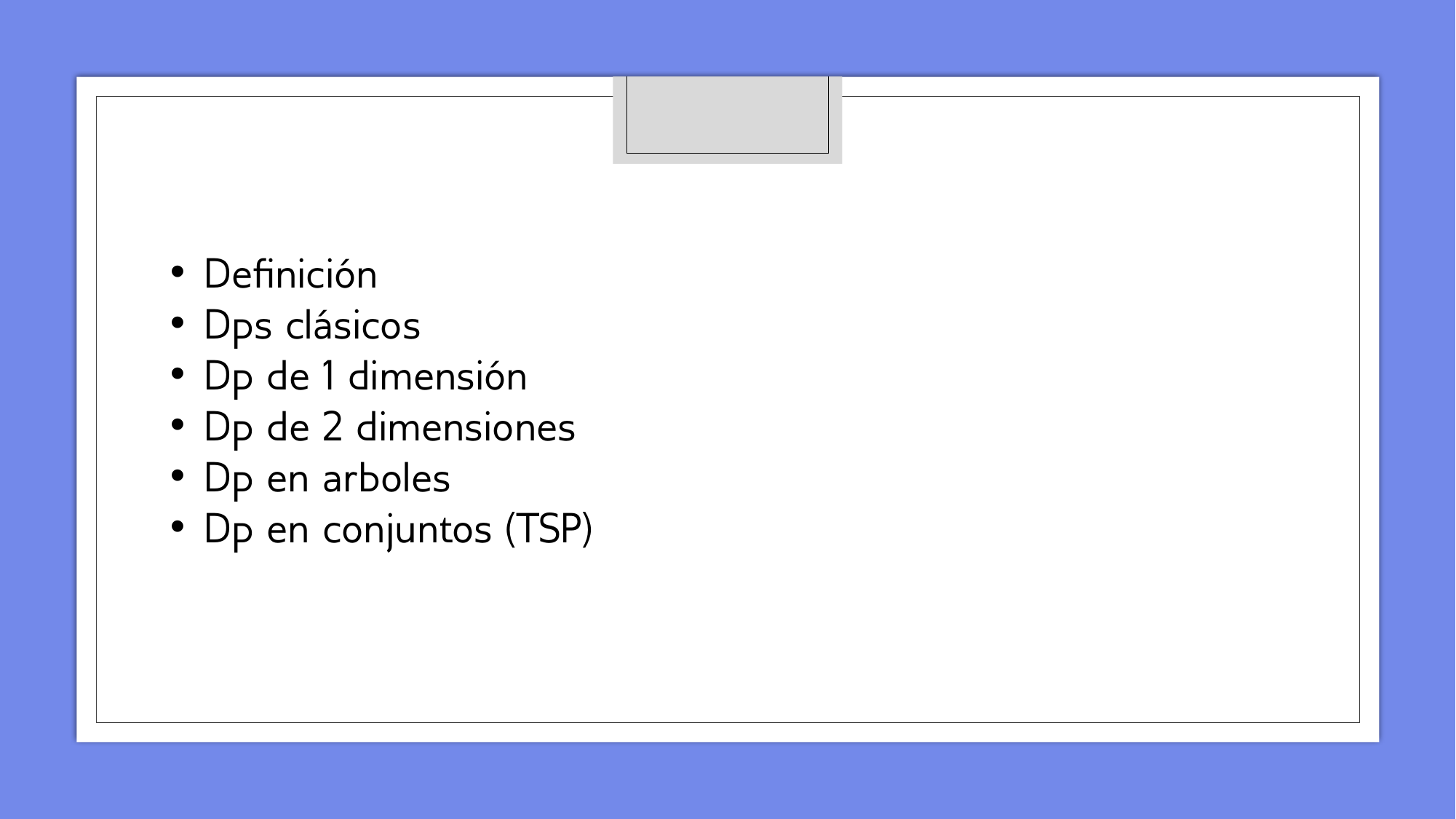

Definición
Dps clásicos
Dp de 1 dimensión
Dp de 2 dimensiones
Dp en arboles
Dp en conjuntos (TSP)